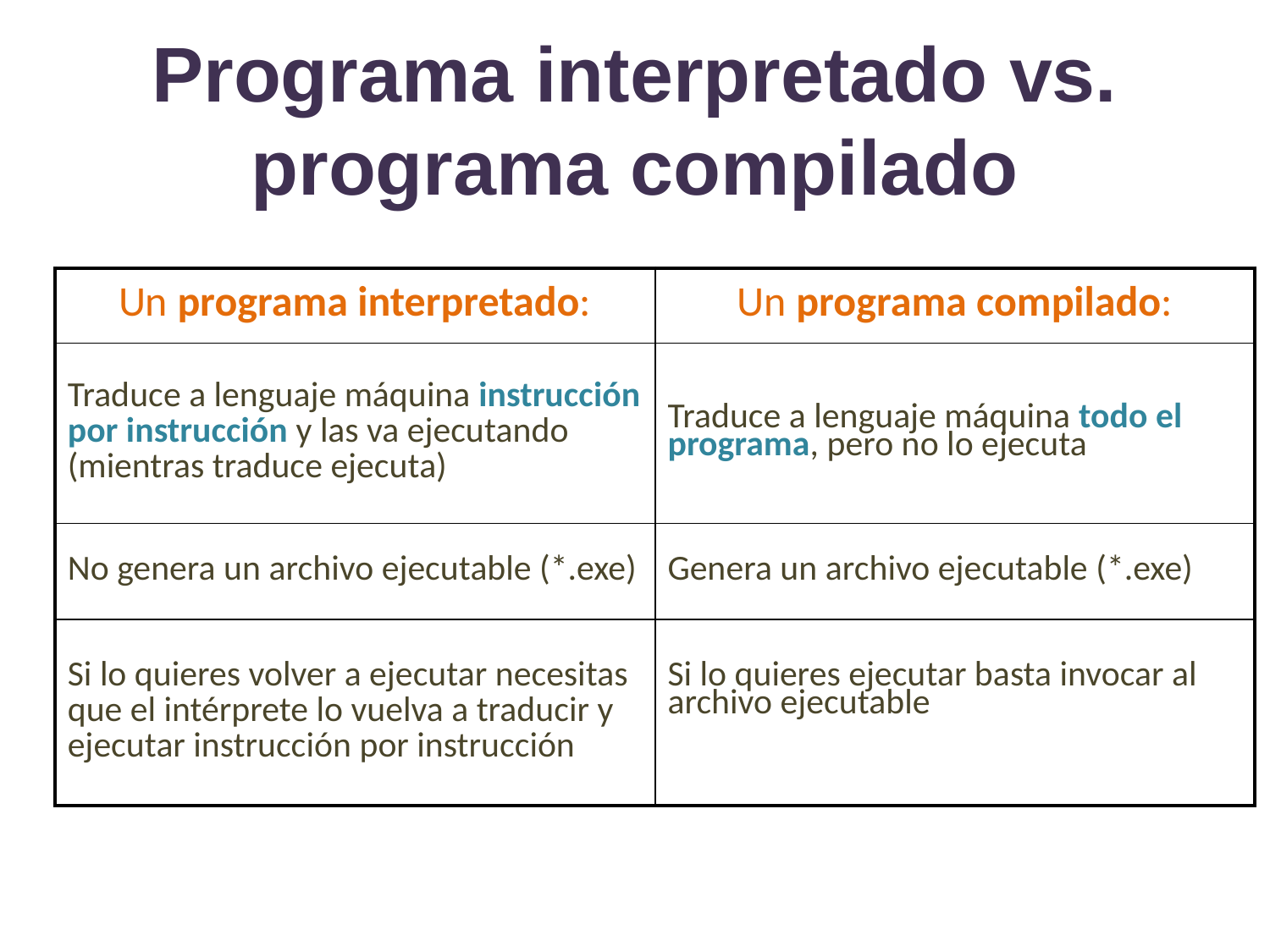

# Programa interpretado vs. programa compilado
| Un programa interpretado: | Un programa compilado: |
| --- | --- |
| Traduce a lenguaje máquina instrucción por instrucción y las va ejecutando (mientras traduce ejecuta) | Traduce a lenguaje máquina todo el programa, pero no lo ejecuta |
| No genera un archivo ejecutable (\*.exe) | Genera un archivo ejecutable (\*.exe) |
| Si lo quieres volver a ejecutar necesitas que el intérprete lo vuelva a traducir y ejecutar instrucción por instrucción | Si lo quieres ejecutar basta invocar al archivo ejecutable |